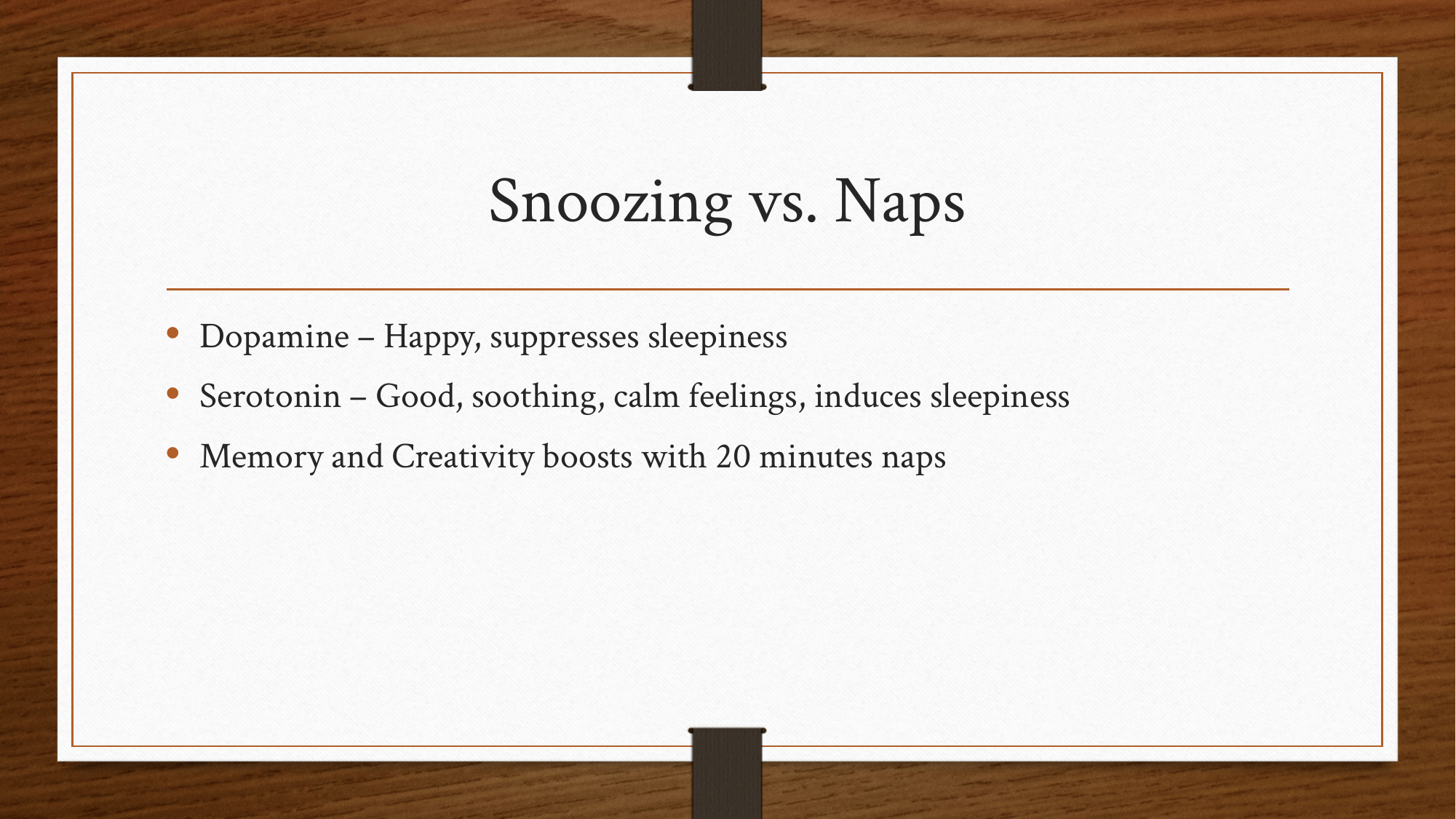

# Snoozing vs. Naps
Dopamine – Happy, suppresses sleepiness
Serotonin – Good, soothing, calm feelings, induces sleepiness
Memory and Creativity boosts with 20 minutes naps